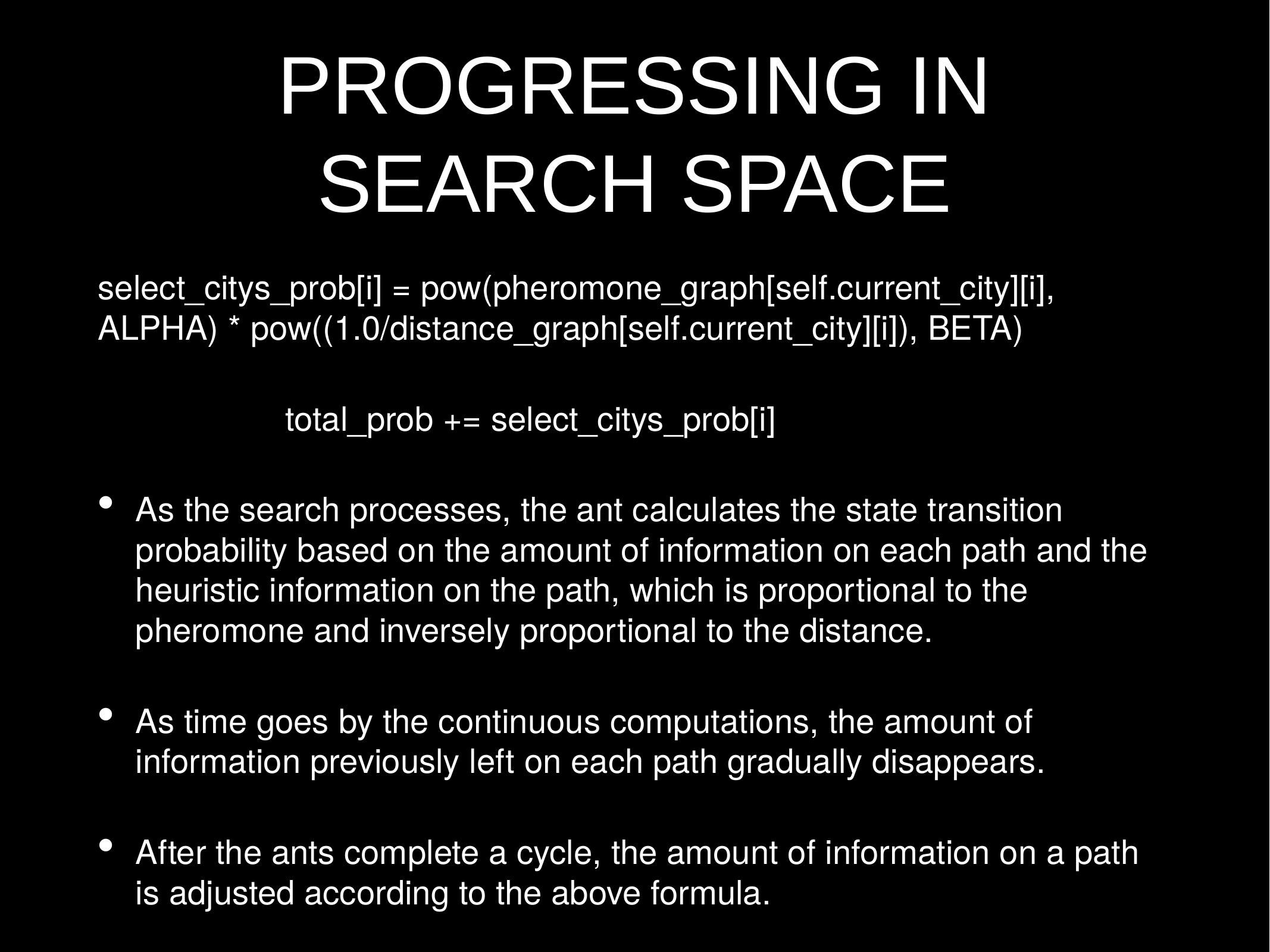

# PROGRESSING IN SEARCH SPACE
select_citys_prob[i] = pow(pheromone_graph[self.current_city][i], ALPHA) * pow((1.0/distance_graph[self.current_city][i]), BETA)
                    total_prob += select_citys_prob[i]
As the search processes, the ant calculates the state transition probability based on the amount of information on each path and the heuristic information on the path, which is proportional to the pheromone and inversely proportional to the distance.
As time goes by the continuous computations, the amount of information previously left on each path gradually disappears.
After the ants complete a cycle, the amount of information on a path is adjusted according to the above formula.